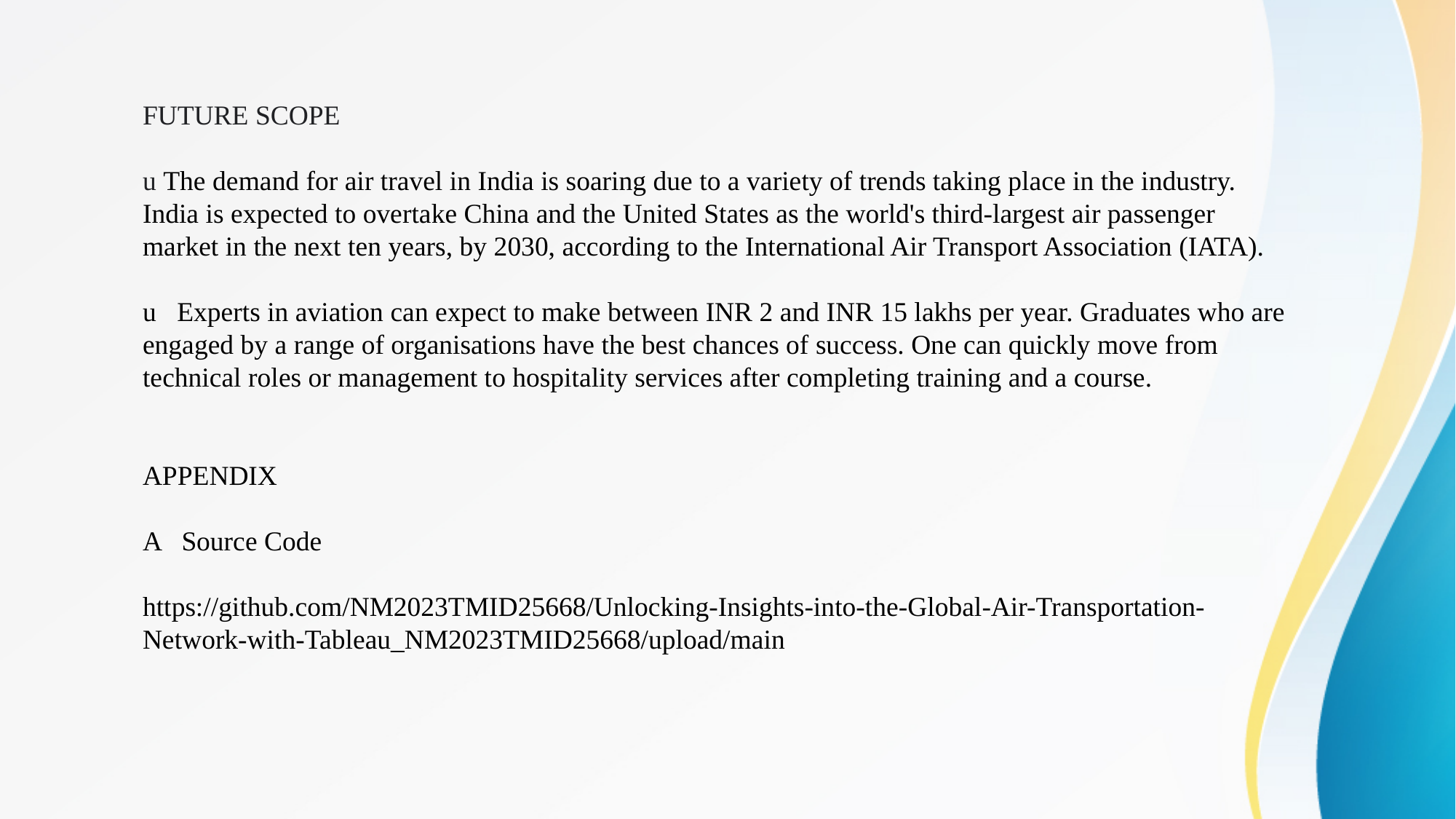

FUTURE SCOPE   u The demand for air travel in India is soaring due to a variety of trends taking place in the industry. India is expected to overtake China and the United States as the world's third-largest air passenger market in the next ten years, by 2030, according to the International Air Transport Association (IATA). u   Experts in aviation can expect to make between INR 2 and INR 15 lakhs per year. Graduates who are engaged by a range of organisations have the best chances of success. One can quickly move from technical roles or management to hospitality services after completing training and a course.     APPENDIX   A   Source Code  https://github.com/NM2023TMID25668/Unlocking-Insights-into-the-Global-Air-Transportation-Network-with-Tableau_NM2023TMID25668/upload/main